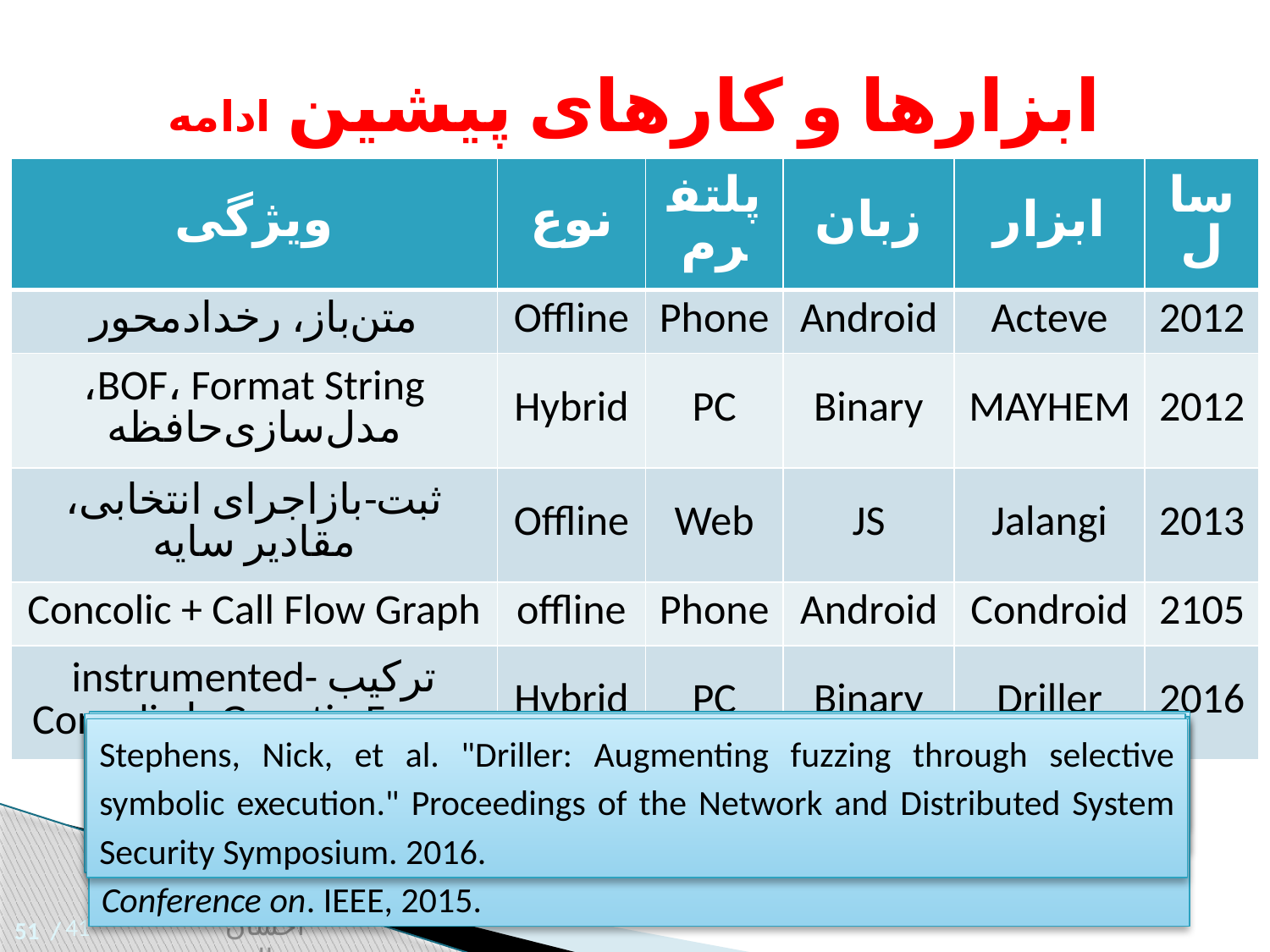

ابزارها و کارهای پیشین ادامه
| ویژگی | نوع | پلتفرم | زبان | ابزار | سال |
| --- | --- | --- | --- | --- | --- |
| متن‌باز، رخدادمحور | Offline | Phone | Android | Acteve | 2012 |
| BOF، Format String، مدل‌سازی‌حافظه | Hybrid | PC | Binary | MAYHEM | 2012 |
| ثبت-بازاجرای انتخابی، مقادیر سایه | Offline | Web | JS | Jalangi | 2013 |
| Concolic + Call Flow Graph | offline | Phone | Android | Condroid | 2105 |
| ترکیب instrumented-Genetic-Fuzzer با Concolic | Hybrid | PC | Binary | Driller | 2016 |
Anand, Saswat, et al. "Automated concolic testing of smartphone apps."Proceedings of the ACM SIGSOFT 20th International Symposium on the Foundations of Software Engineering. ACM, 2012.
Sen, Koushik, et al. "Jalangi: A selective record-replay and dynamic analysis framework for JavaScript." Proceedings of the 2013 9th Joint Meeting on Foundations of Software Engineering. ACM, 2013.
Cha, Sang Kil, et al. "Unleashing mayhem on binary code." Security and Privacy (SP), 2012 IEEE Symposium on. IEEE, 2012.
Stephens, Nick, et al. "Driller: Augmenting fuzzing through selective symbolic execution." Proceedings of the Network and Distributed System Security Symposium. 2016.
Schütte, Julian, Rafael Fedler, and Dennis Titze. "Condroid: Targeted dynamic analysis of android applications." Advanced Information Networking and Applications (AINA), 2015 IEEE 29th International Conference on. IEEE, 2015.
41
احسان عدالت